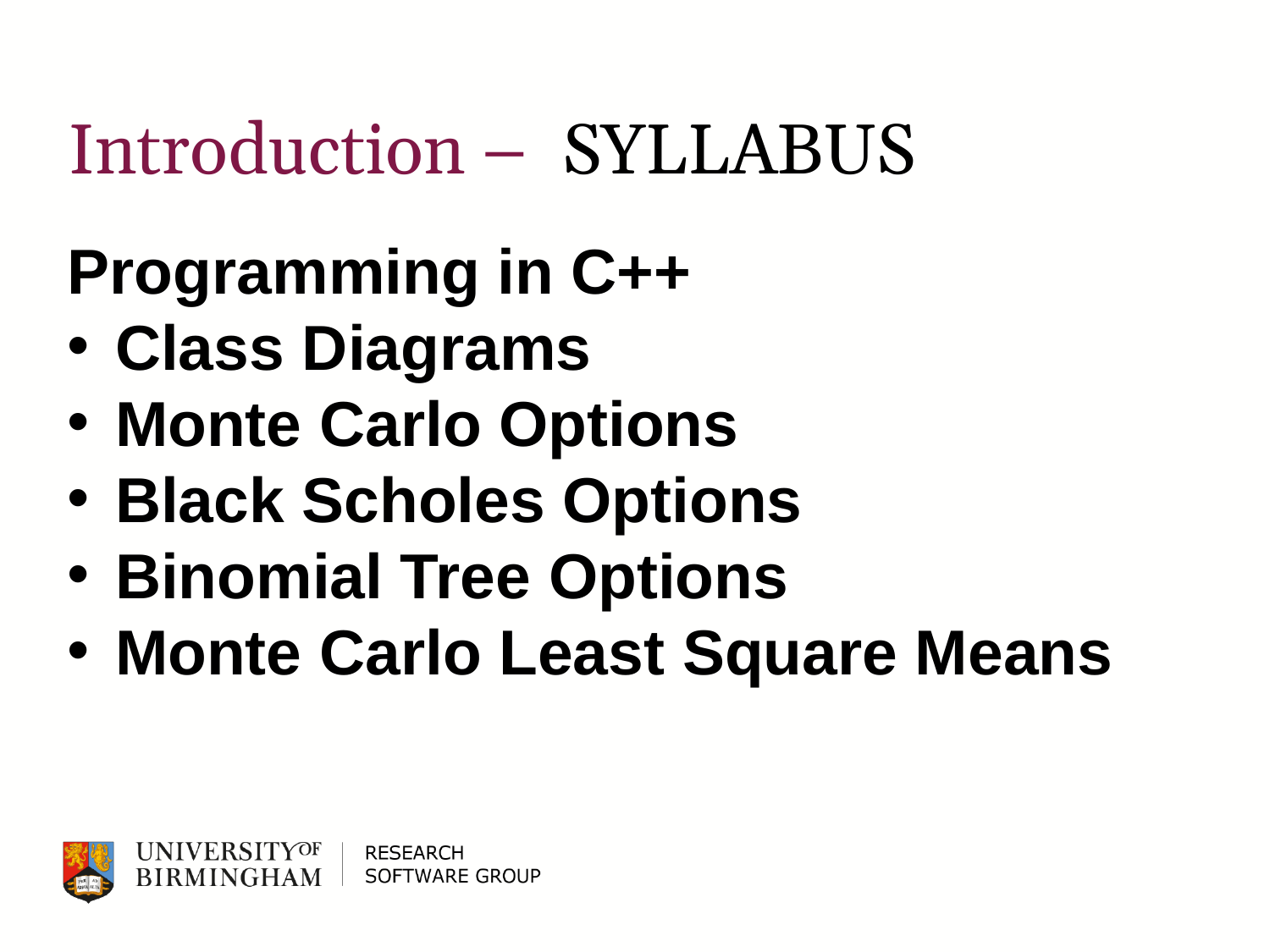

# Introduction –  SYLLABUS
Programming in C++
 Class Diagrams
 Monte Carlo Options
 Black Scholes Options
 Binomial Tree Options
 Monte Carlo Least Square Means